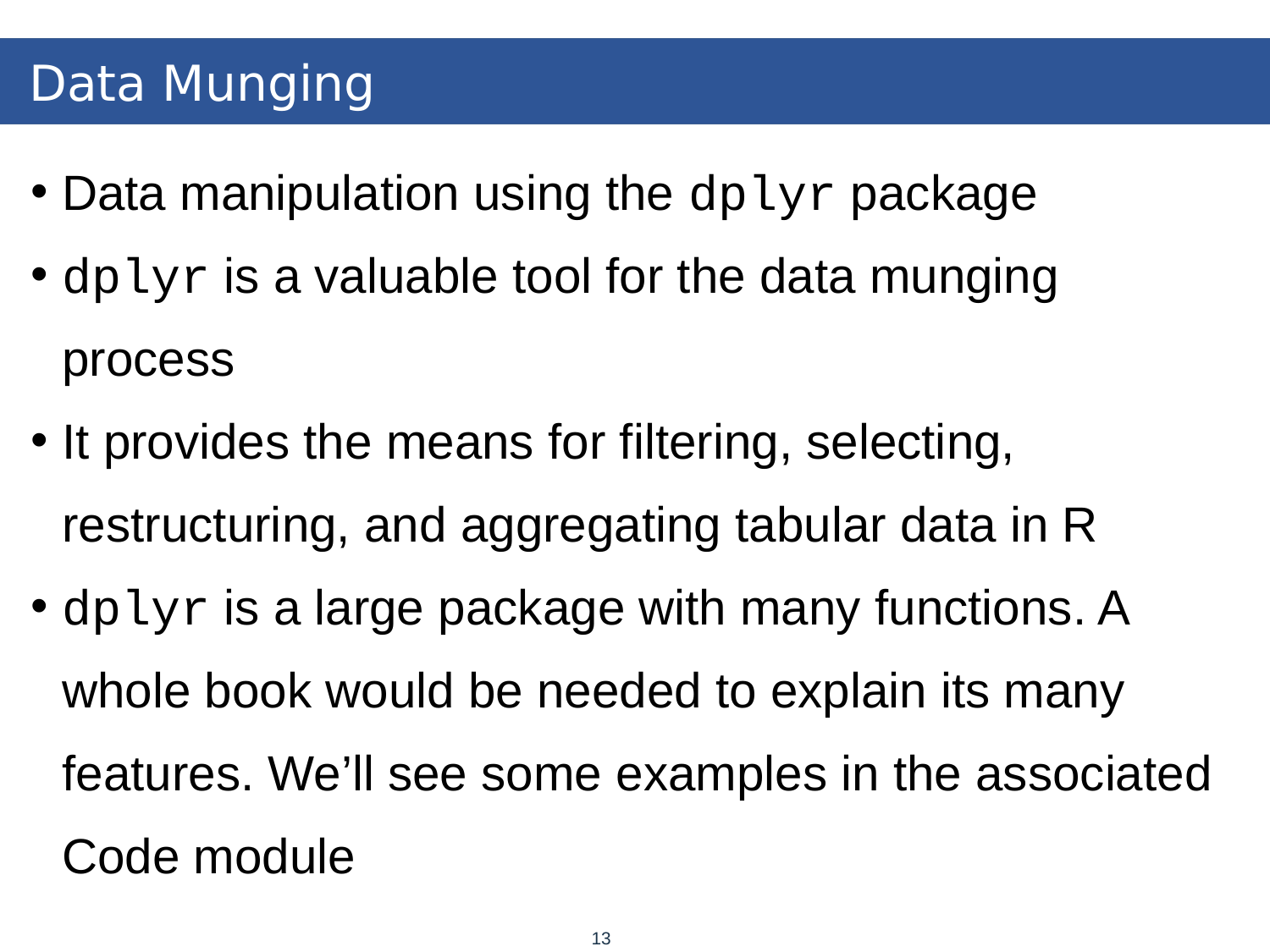

# Data Munging
Data manipulation using the dplyr package
dplyr is a valuable tool for the data munging process
It provides the means for filtering, selecting, restructuring, and aggregating tabular data in R
dplyr is a large package with many functions. A whole book would be needed to explain its many features. We’ll see some examples in the associated Code module